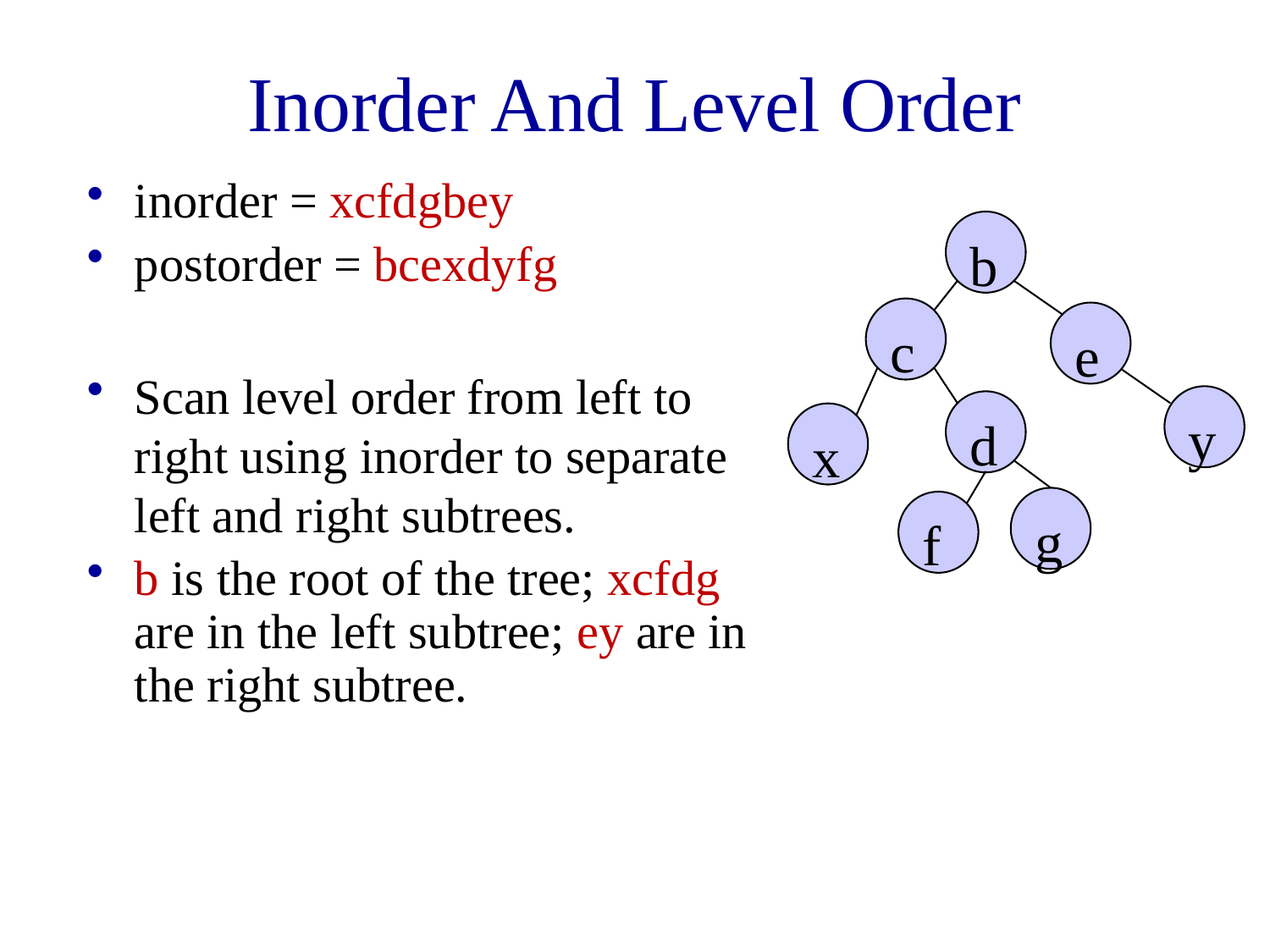

# Inorder And Level Order
inorder = xcfdgbey
postorder = bcexdyfg

Scan level order from left to right using inorder to separate left and right subtrees.
b is the root of the tree; xcfdg are in the left subtree; ey are in the right subtree.
b
c
e
d
x
g
f
y